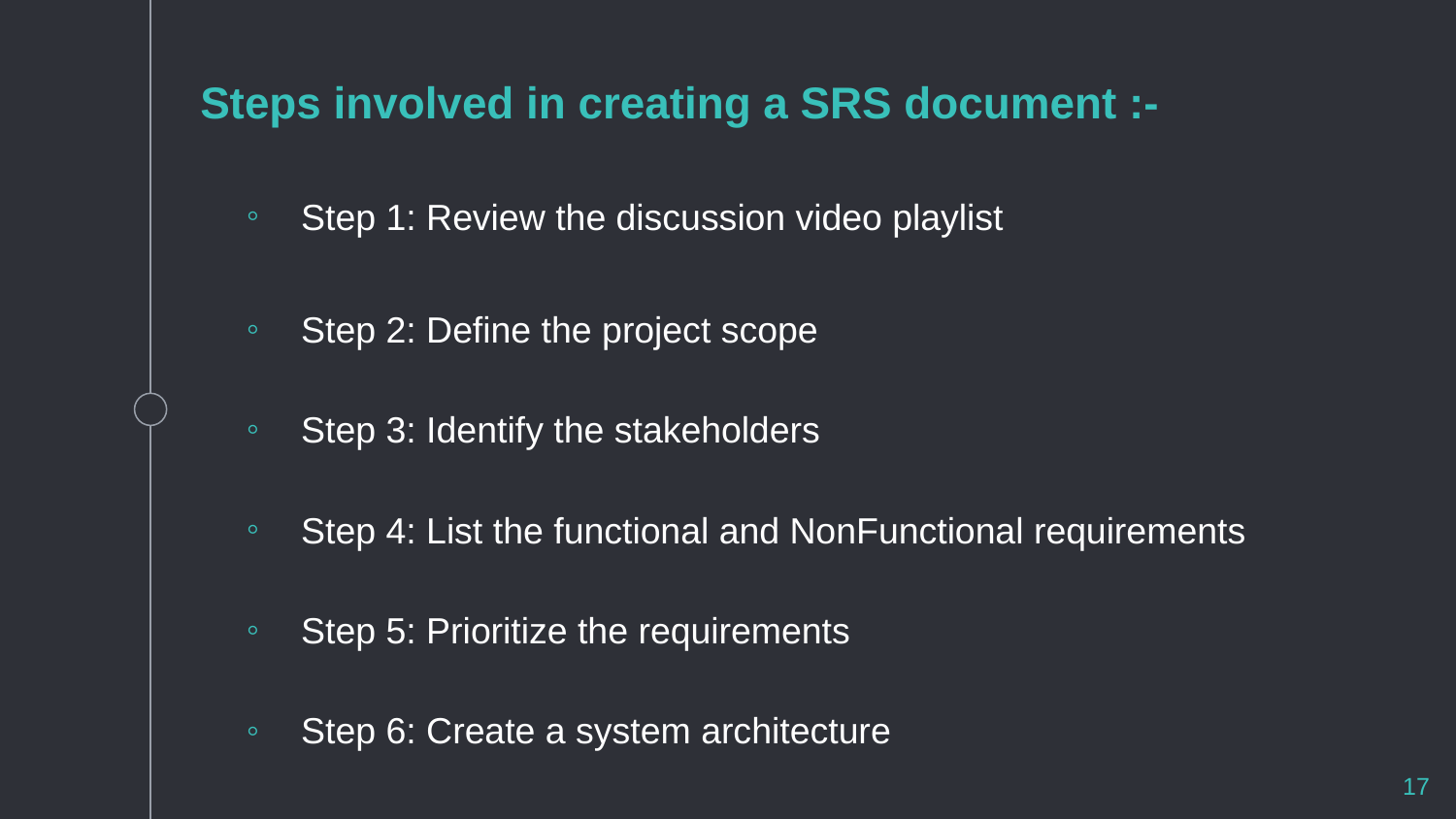

Steps involved in creating a SRS document :-
Step 1: Review the discussion video playlist

Step 2: Define the project scope

Step 3: Identify the stakeholders

Step 4: List the functional and NonFunctional requirements

Step 5: Prioritize the requirements

Step 6: Create a system architecture
17